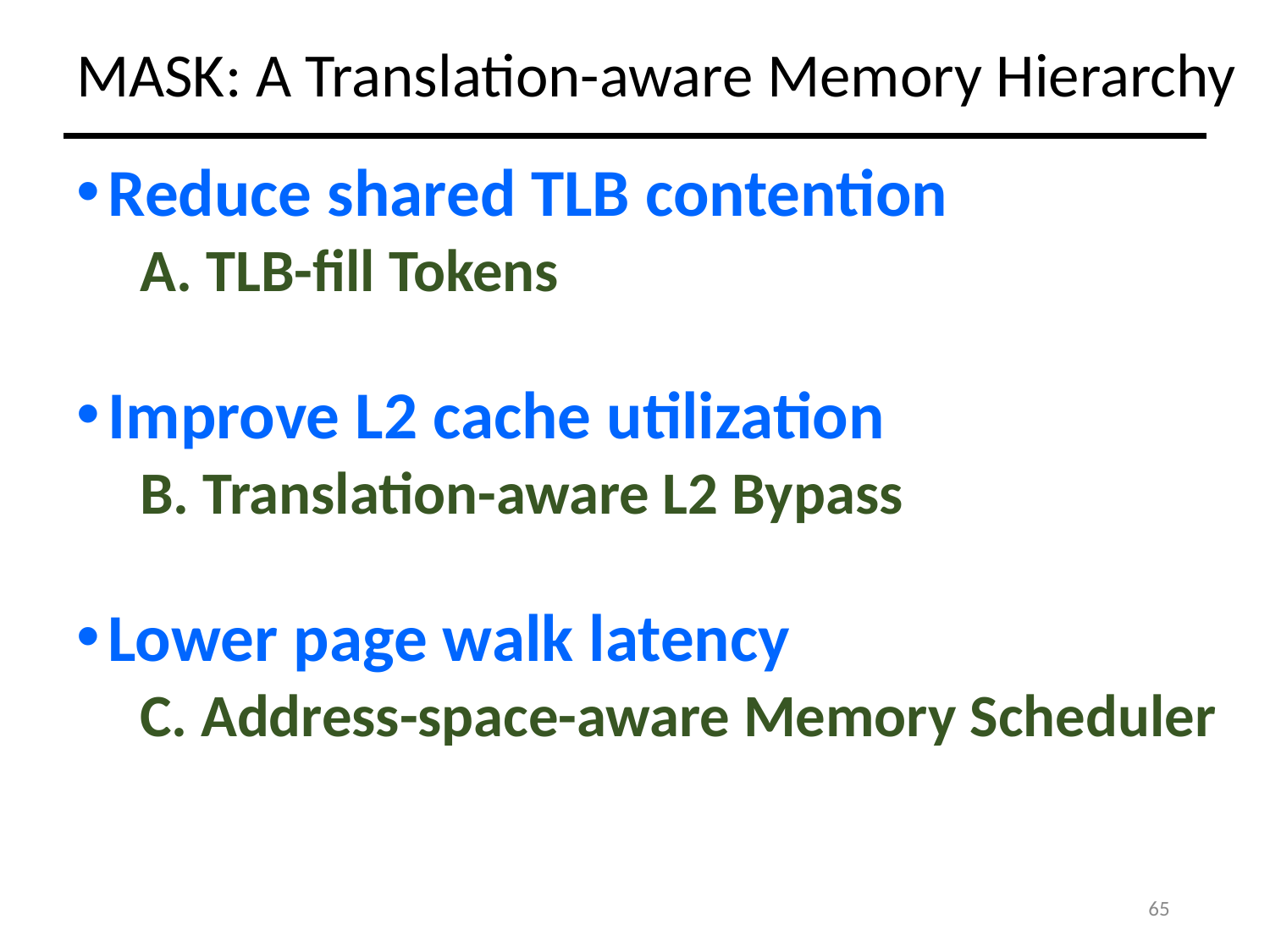

# MASK: A Translation-aware Memory Hierarchy
Reduce shared TLB contention
A. TLB-fill Tokens

Improve L2 cache utilization
B. Translation-aware L2 Bypass

Lower page walk latency
C. Address-space-aware Memory Scheduler

65